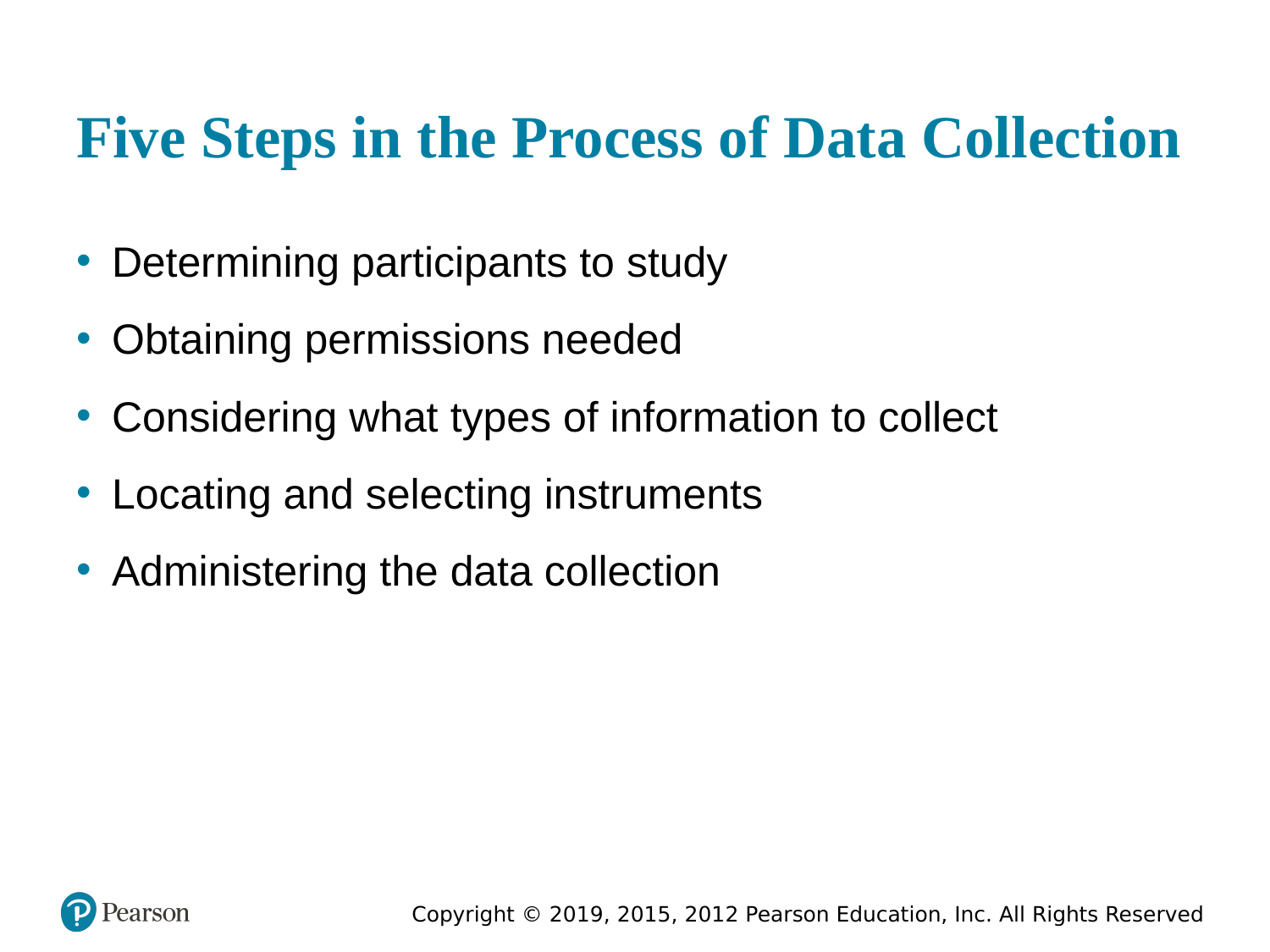

# Five Steps in the Process of Data Collection
Determining participants to study
Obtaining permissions needed
Considering what types of information to collect
Locating and selecting instruments
Administering the data collection